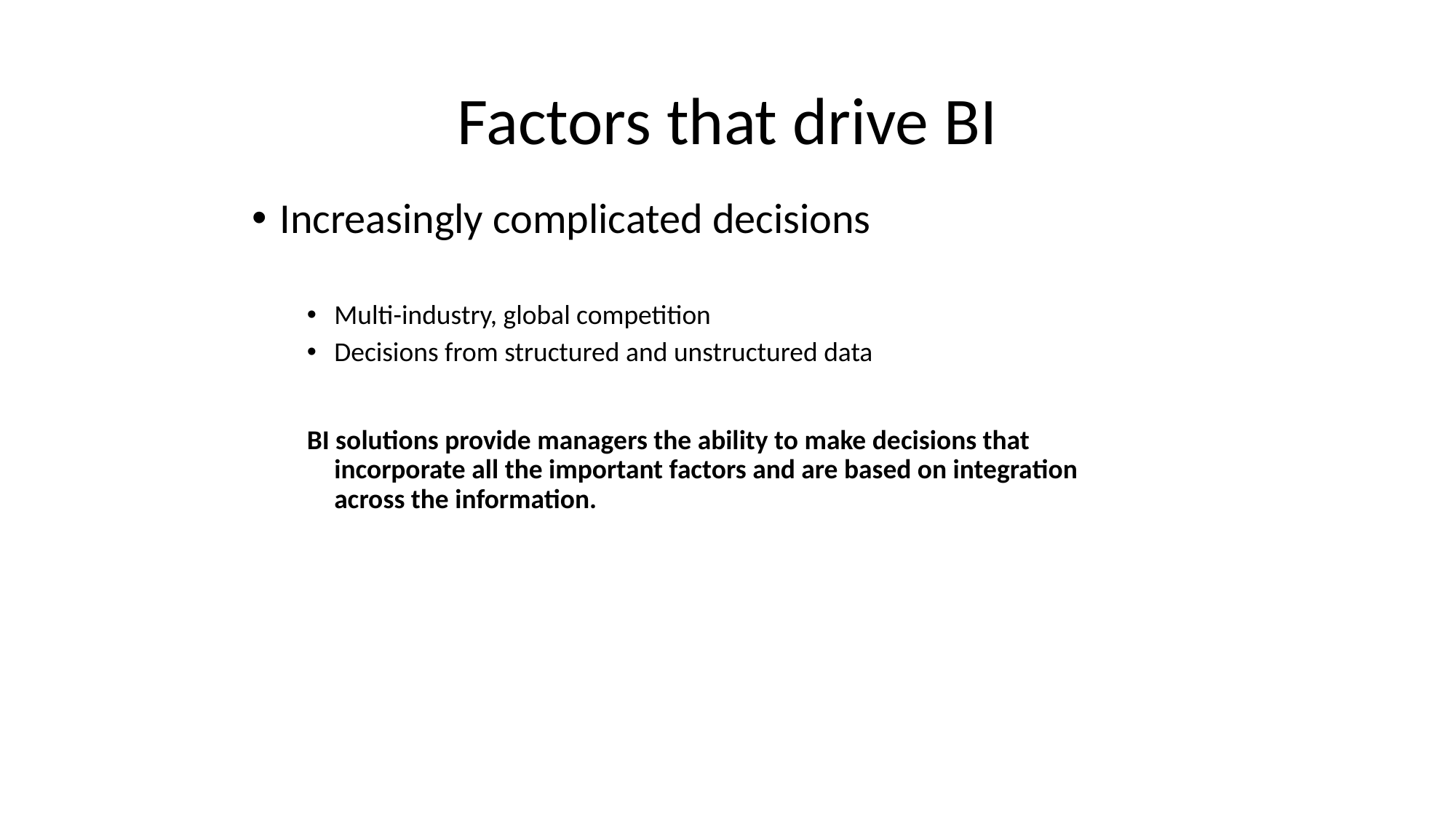

# Factors that drive BI
Increasingly complicated decisions

Multi-industry, global competition
Decisions from structured and unstructured data

BI solutions provide managers the ability to make decisions that incorporate all the important factors and are based on integration across the information.